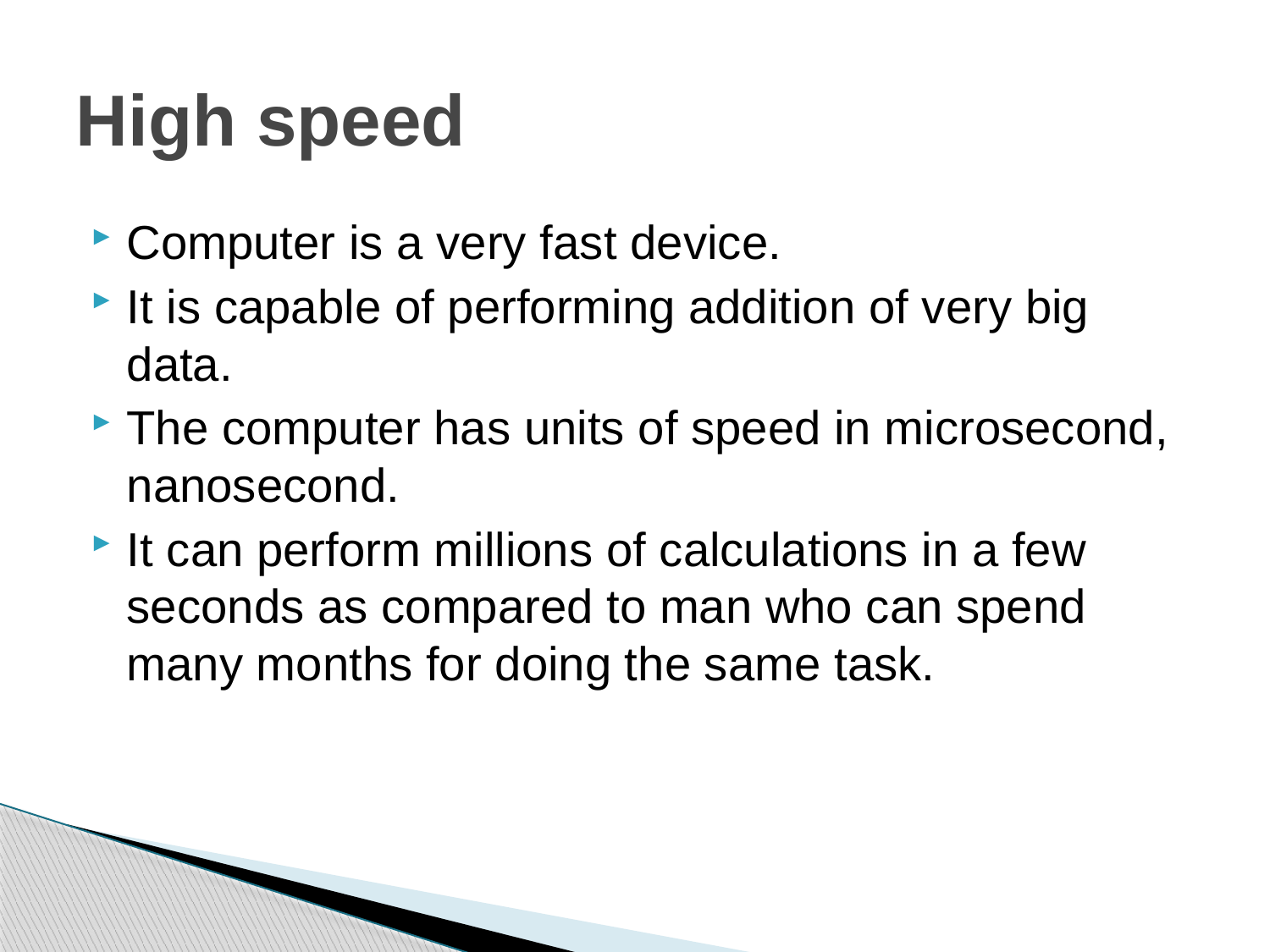

# High speed
Computer is a very fast device.
It is capable of performing addition of very big data.
The computer has units of speed in microsecond, nanosecond.
It can perform millions of calculations in a few seconds as compared to man who can spend many months for doing the same task.